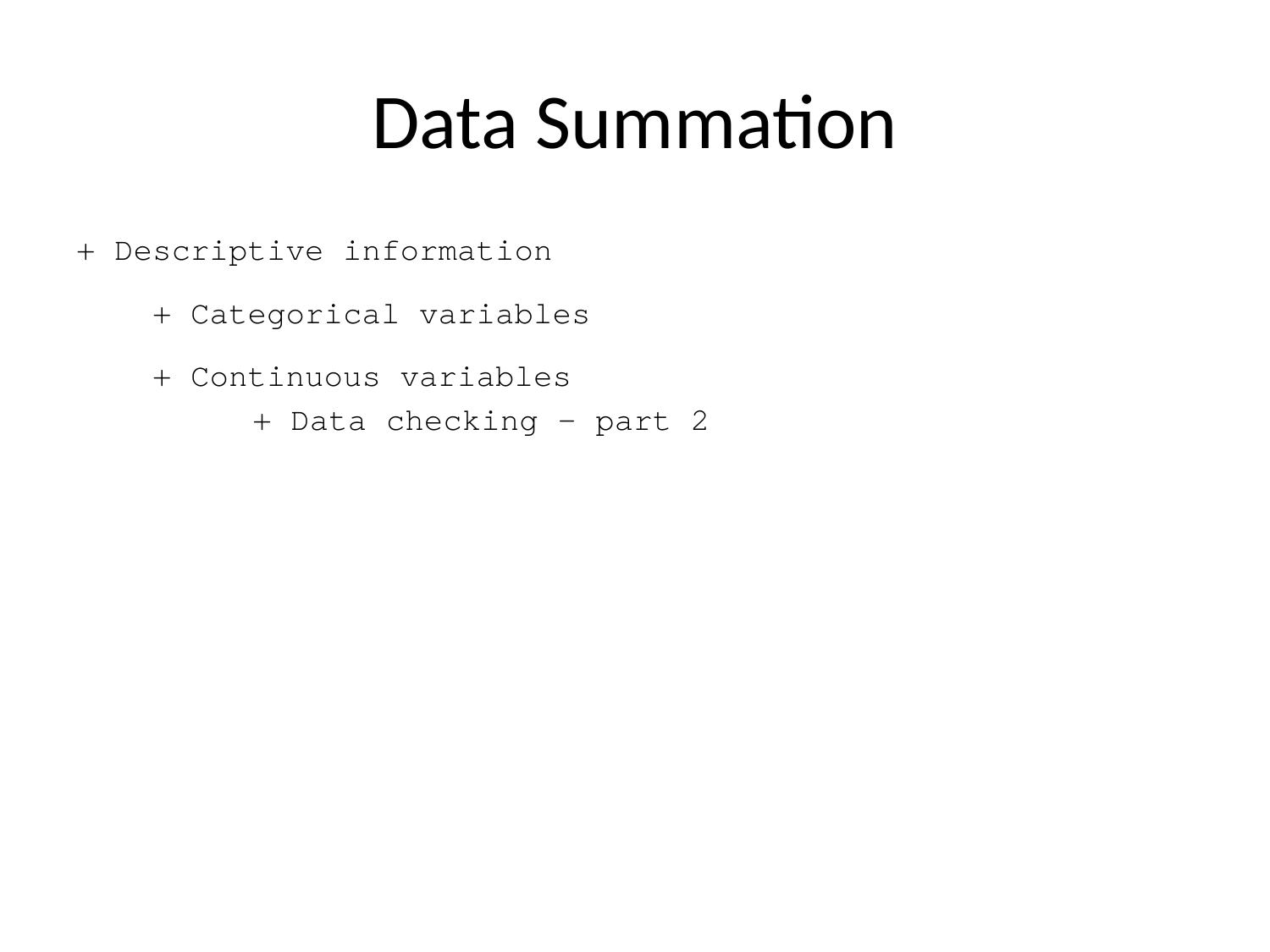

# Data Summation
+ Descriptive information
    + Categorical variables
    + Continuous variables
+ Data checking – part 2